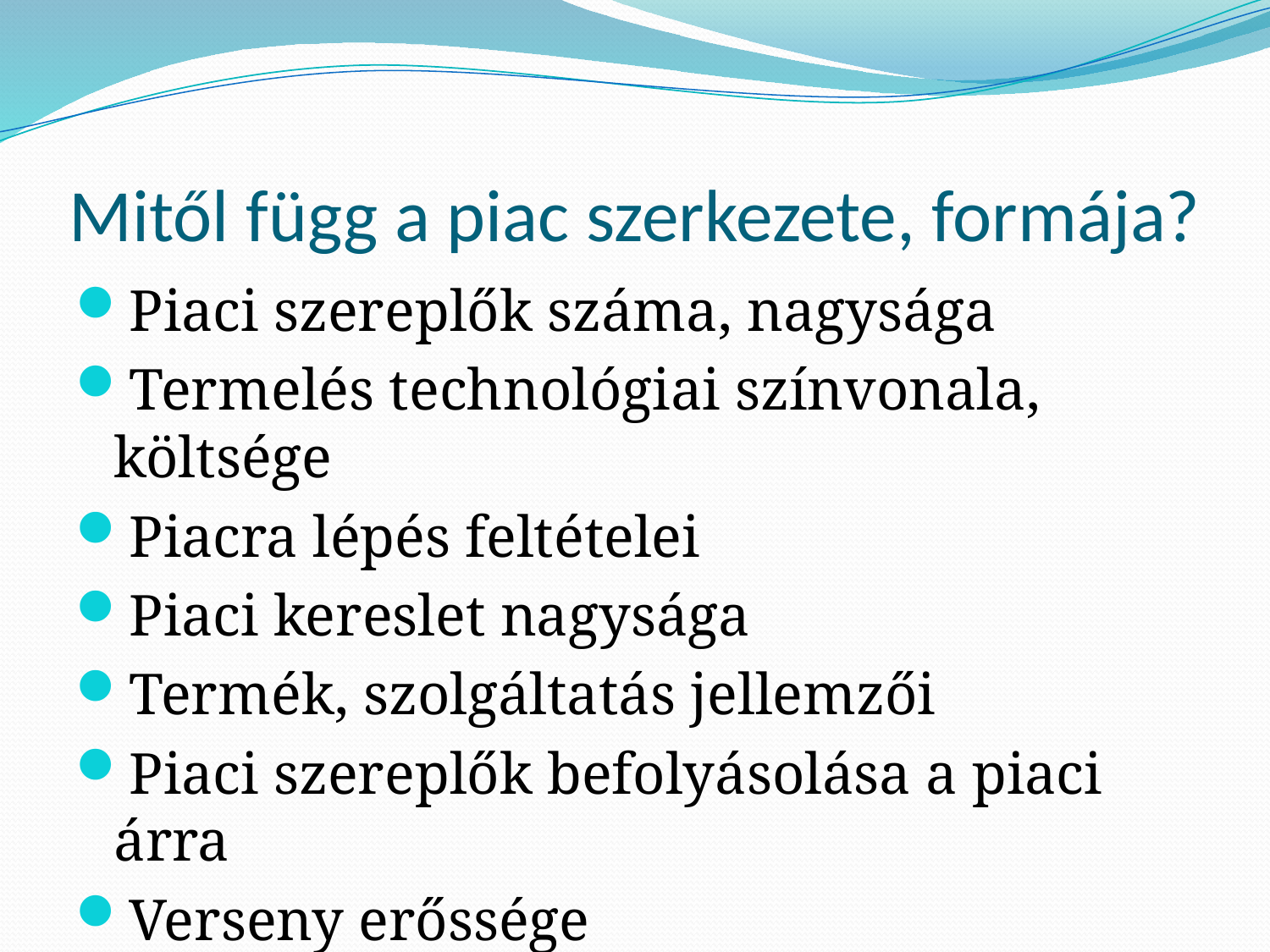

# Mitől függ a piac szerkezete, formája?
Piaci szereplők száma, nagysága
Termelés technológiai színvonala, költsége
Piacra lépés feltételei
Piaci kereslet nagysága
Termék, szolgáltatás jellemzői
Piaci szereplők befolyásolása a piaci árra
Verseny erőssége
Az információhoz jutás lehetőségei